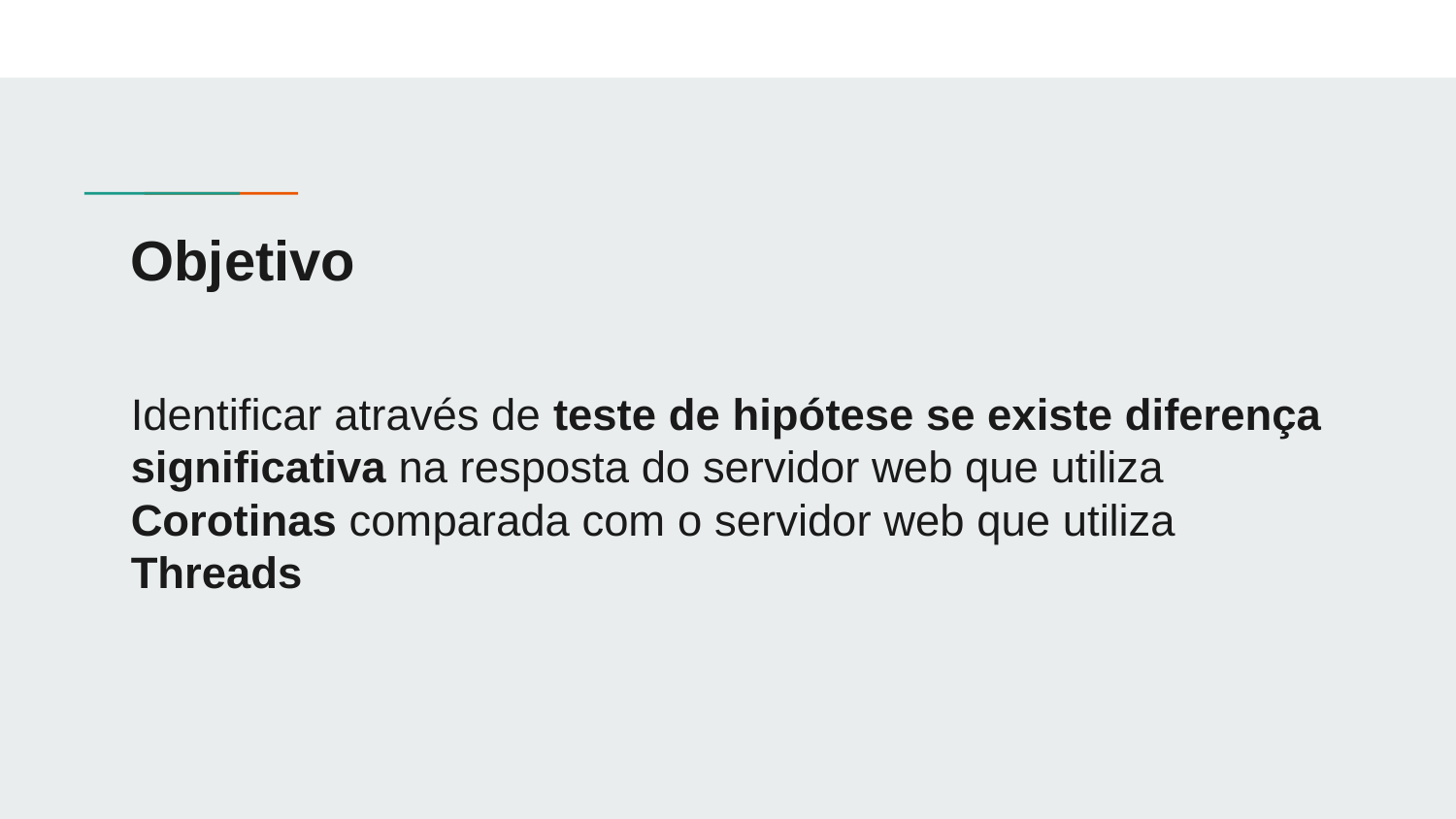

# Objetivo
Identificar através de teste de hipótese se existe diferença significativa na resposta do servidor web que utiliza Corotinas comparada com o servidor web que utiliza Threads